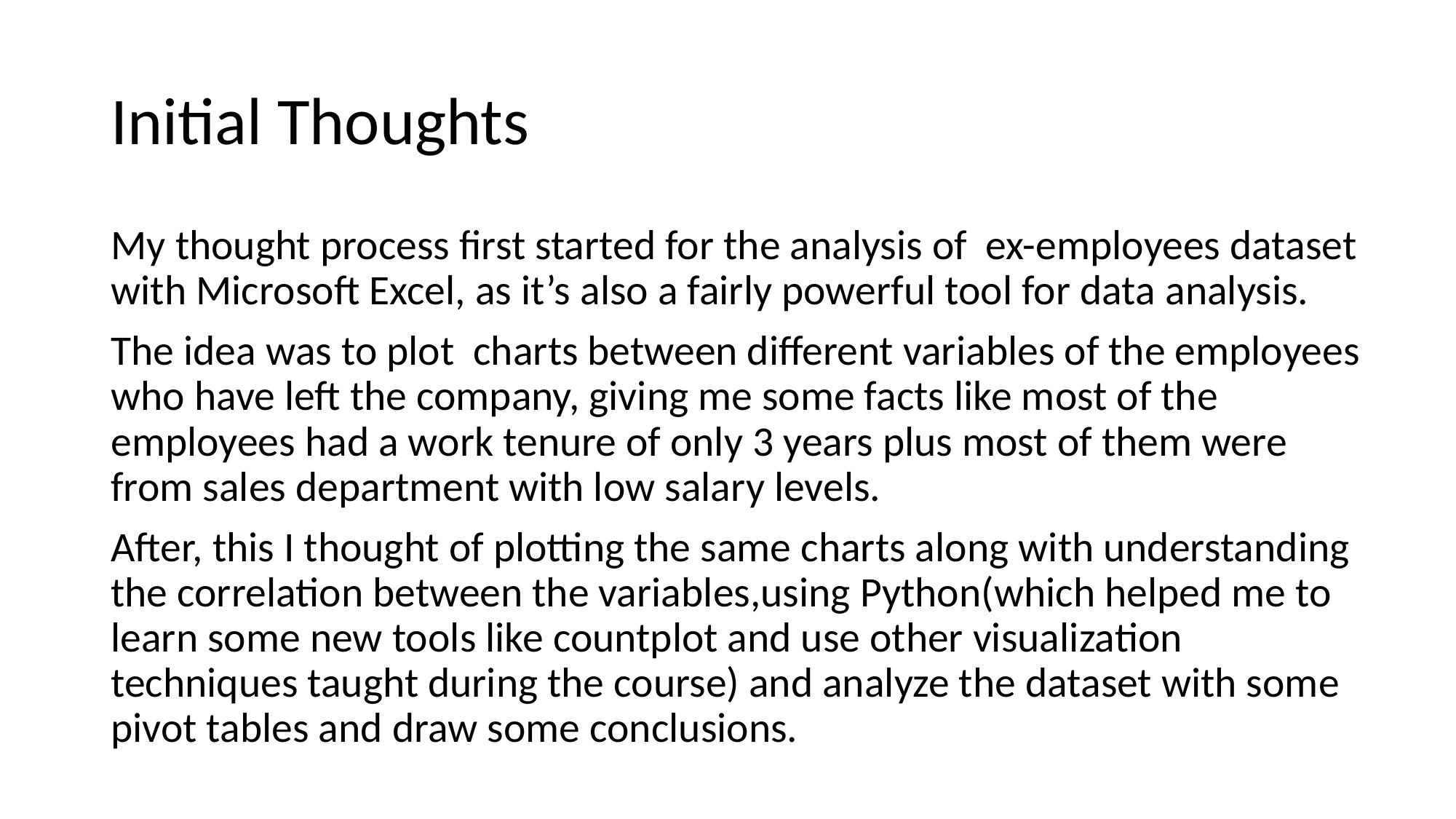

# Initial Thoughts
My thought process first started for the analysis of  ex-employees dataset with Microsoft Excel, as it’s also a fairly powerful tool for data analysis.
The idea was to plot  charts between different variables of the employees who have left the company, giving me some facts like most of the employees had a work tenure of only 3 years plus most of them were from sales department with low salary levels.
After, this I thought of plotting the same charts along with understanding the correlation between the variables,using Python(which helped me to learn some new tools like countplot and use other visualization techniques taught during the course) and analyze the dataset with some pivot tables and draw some conclusions.